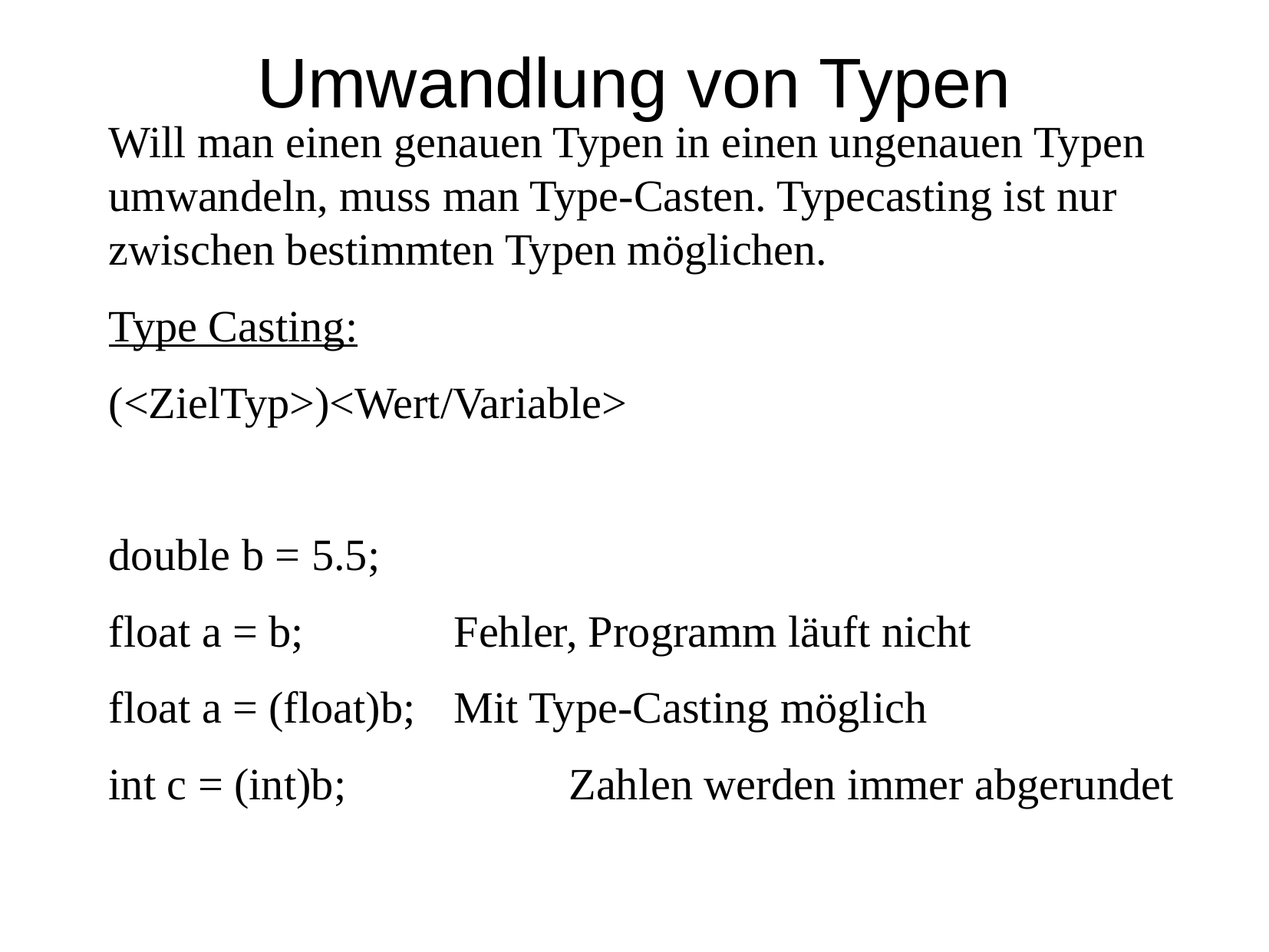

Umwandlung von Typen
	Will man einen genauen Typen in einen ungenauen Typen umwandeln, muss man Type-Casten. Typecasting ist nur zwischen bestimmten Typen möglichen.
	Type Casting:
	(<ZielTyp>)<Wert/Variable>

	double b = 5.5;
	float a = b;		Fehler, Programm läuft nicht
	float a = (float)b;	Mit Type-Casting möglich
 	int c = (int)b;		Zahlen werden immer abgerundet